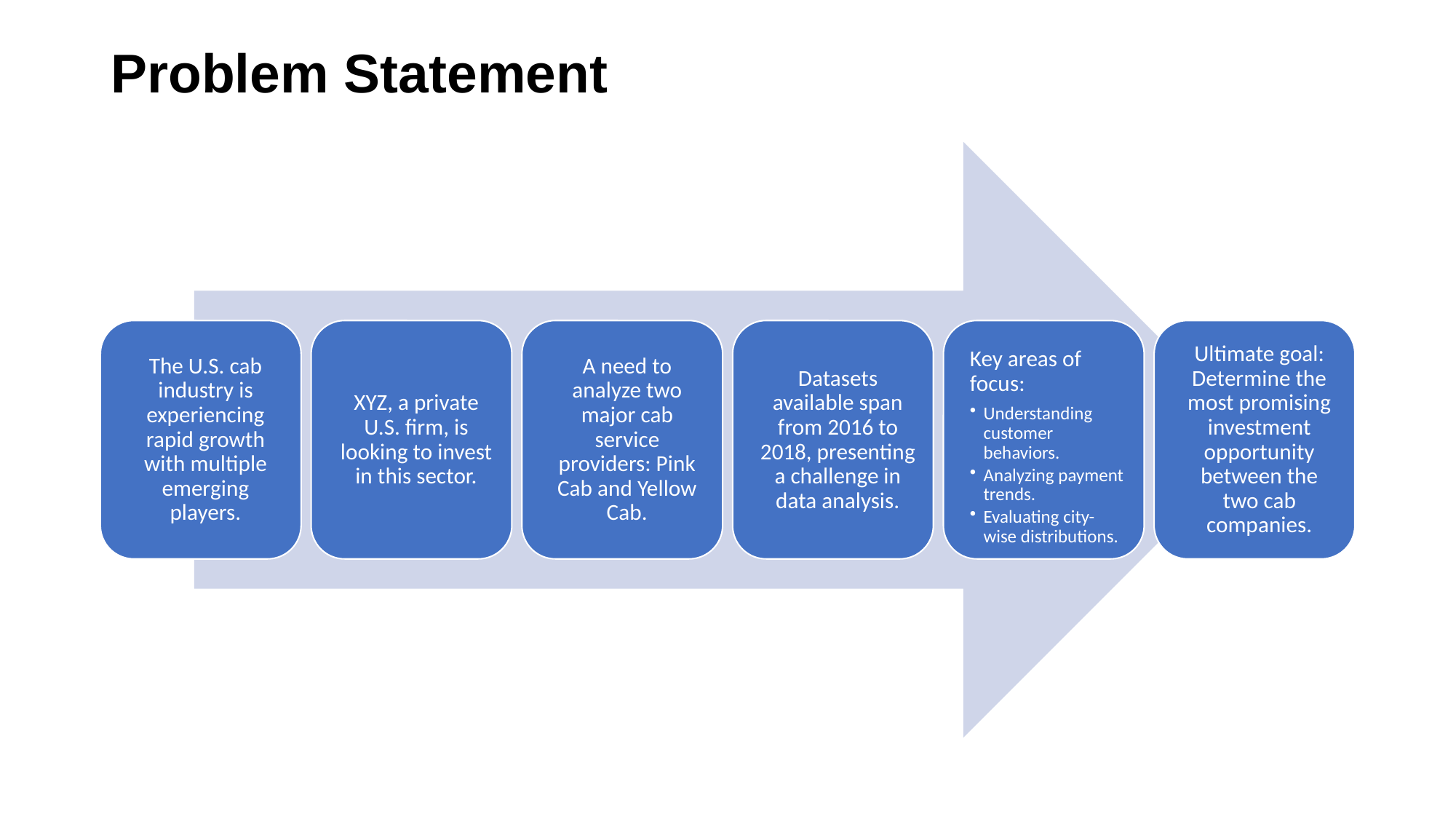

# Problem Statement
The U.S. cab industry is experiencing rapid growth with multiple emerging players.
XYZ, a private U.S. firm, is looking to invest in this sector.
A need to analyze two major cab service providers: Pink Cab and Yellow Cab.
Datasets available span from 2016 to 2018, presenting a challenge in data analysis.
Key areas of focus:
Understanding customer behaviors.
Analyzing payment trends.
Evaluating city-wise distributions.
Ultimate goal: Determine the most promising investment opportunity between the two cab companies.